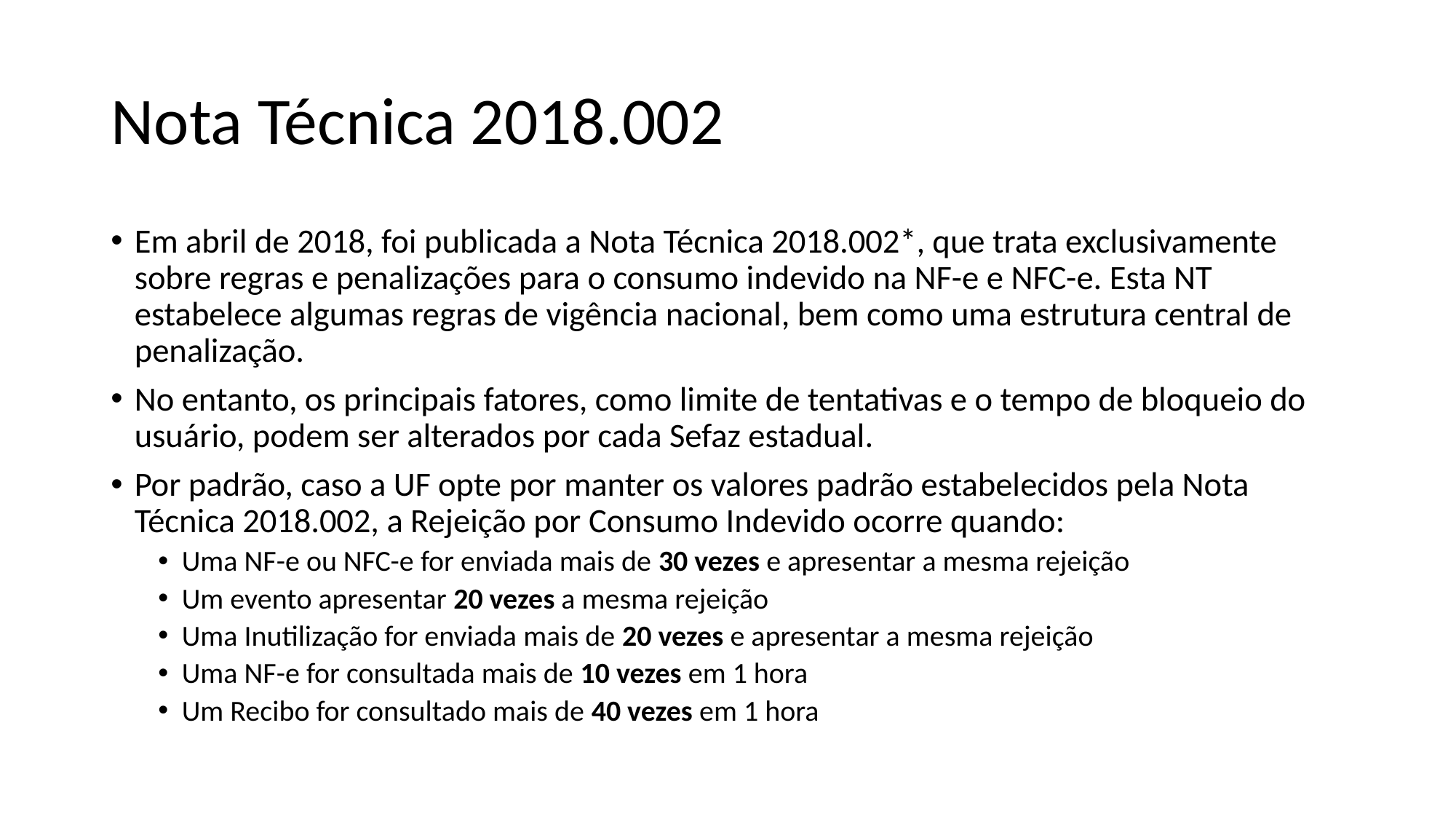

# Nota Técnica 2018.002
Em abril de 2018, foi publicada a Nota Técnica 2018.002*, que trata exclusivamente sobre regras e penalizações para o consumo indevido na NF-e e NFC-e. Esta NT estabelece algumas regras de vigência nacional, bem como uma estrutura central de penalização.
No entanto, os principais fatores, como limite de tentativas e o tempo de bloqueio do usuário, podem ser alterados por cada Sefaz estadual.
Por padrão, caso a UF opte por manter os valores padrão estabelecidos pela Nota Técnica 2018.002, a Rejeição por Consumo Indevido ocorre quando:
Uma NF-e ou NFC-e for enviada mais de 30 vezes e apresentar a mesma rejeição
Um evento apresentar 20 vezes a mesma rejeição
Uma Inutilização for enviada mais de 20 vezes e apresentar a mesma rejeição
Uma NF-e for consultada mais de 10 vezes em 1 hora
Um Recibo for consultado mais de 40 vezes em 1 hora